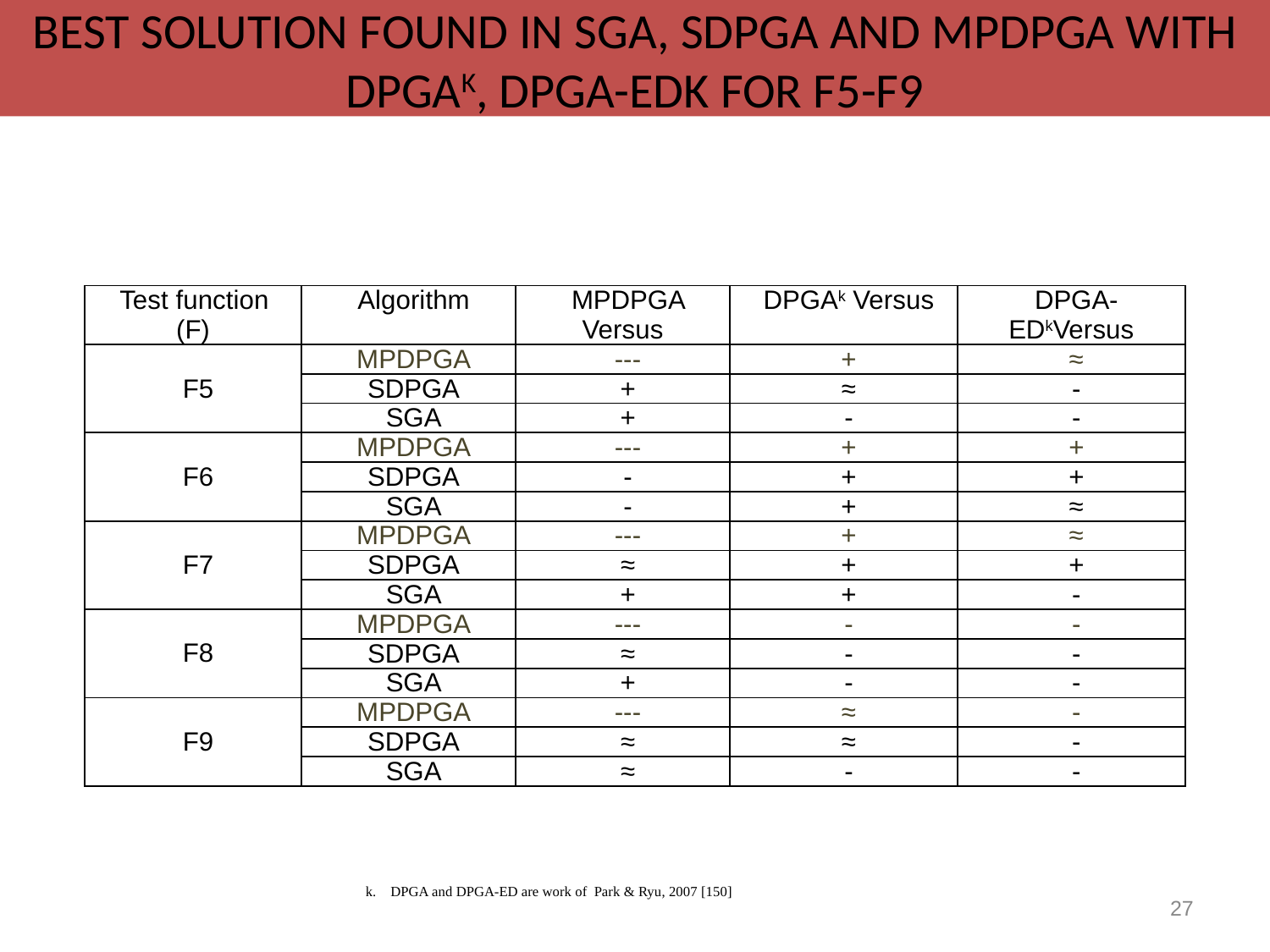

Best Solution Found in SGA, SDPGA and MPDPGA with DPGAk, DPGA-Edk for f5-f9

| Test function (F) | Algorithm | MPDPGA Versus | DPGAk Versus | DPGA-EDkVersus |
| --- | --- | --- | --- | --- |
| F5 | MPDPGA | --- | + | ≈ |
|  | SDPGA | + | ≈ | - |
|  | SGA | + | - | - |
| F6 | MPDPGA | --- | + | + |
|  | SDPGA | - | + | + |
|  | SGA | - | + | ≈ |
| F7 | MPDPGA | --- | + | ≈ |
|  | SDPGA | ≈ | + | + |
|  | SGA | + | + | - |
| F8 | MPDPGA | --- | - | - |
|  | SDPGA | ≈ | - | - |
|  | SGA | + | - | - |
| F9 | MPDPGA | --- | ≈ | - |
|  | SDPGA | ≈ | ≈ | - |
|  | SGA | ≈ | - | - |
| k. DPGA and DPGA-ED are work of Park & Ryu, 2007 [150] |
| --- |
27